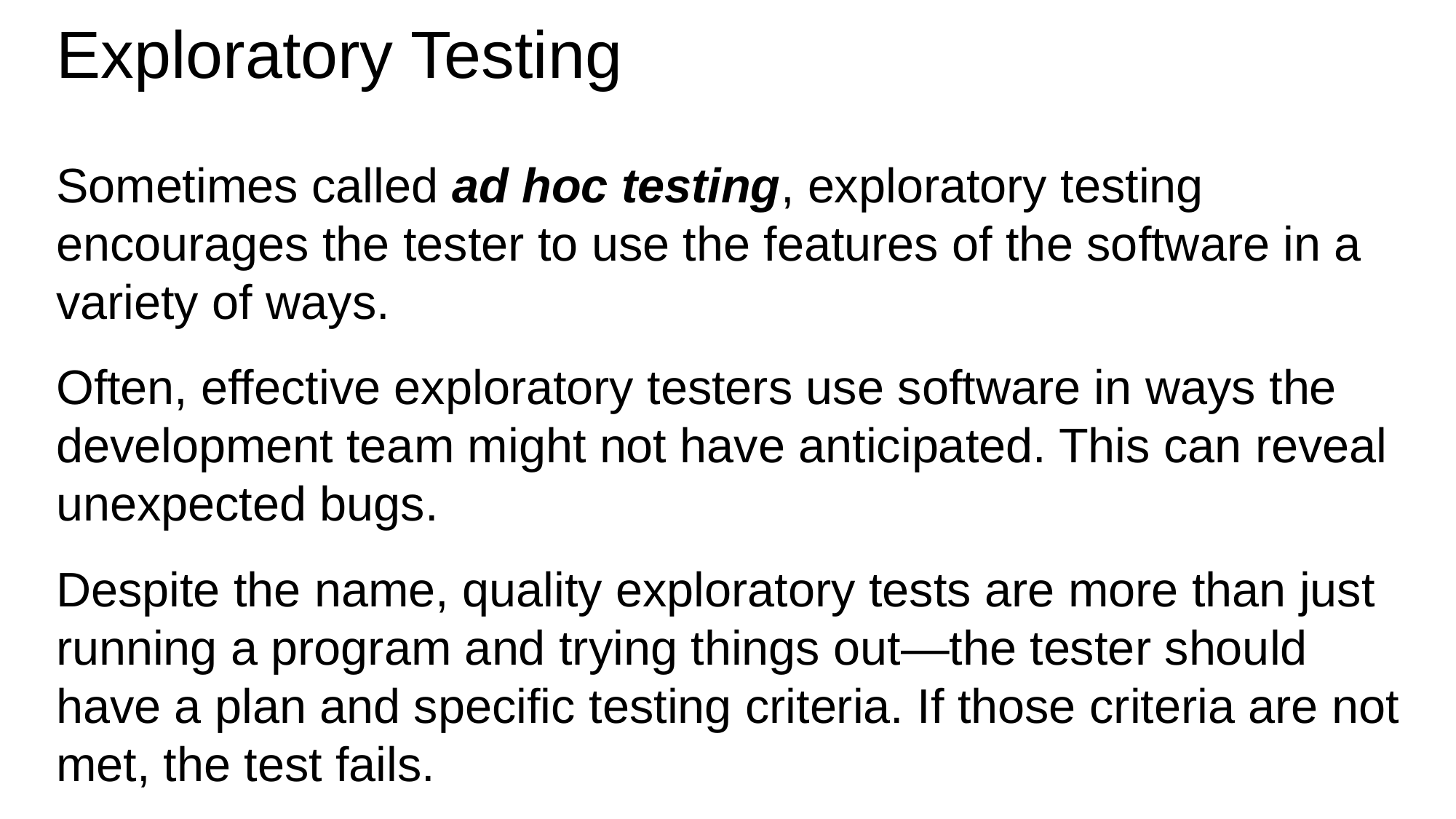

# Exploratory Testing
Sometimes called ad hoc testing, exploratory testing encourages the tester to use the features of the software in a variety of ways.
Often, effective exploratory testers use software in ways the development team might not have anticipated. This can reveal unexpected bugs.
Despite the name, quality exploratory tests are more than just running a program and trying things out—the tester should have a plan and specific testing criteria. If those criteria are not met, the test fails.